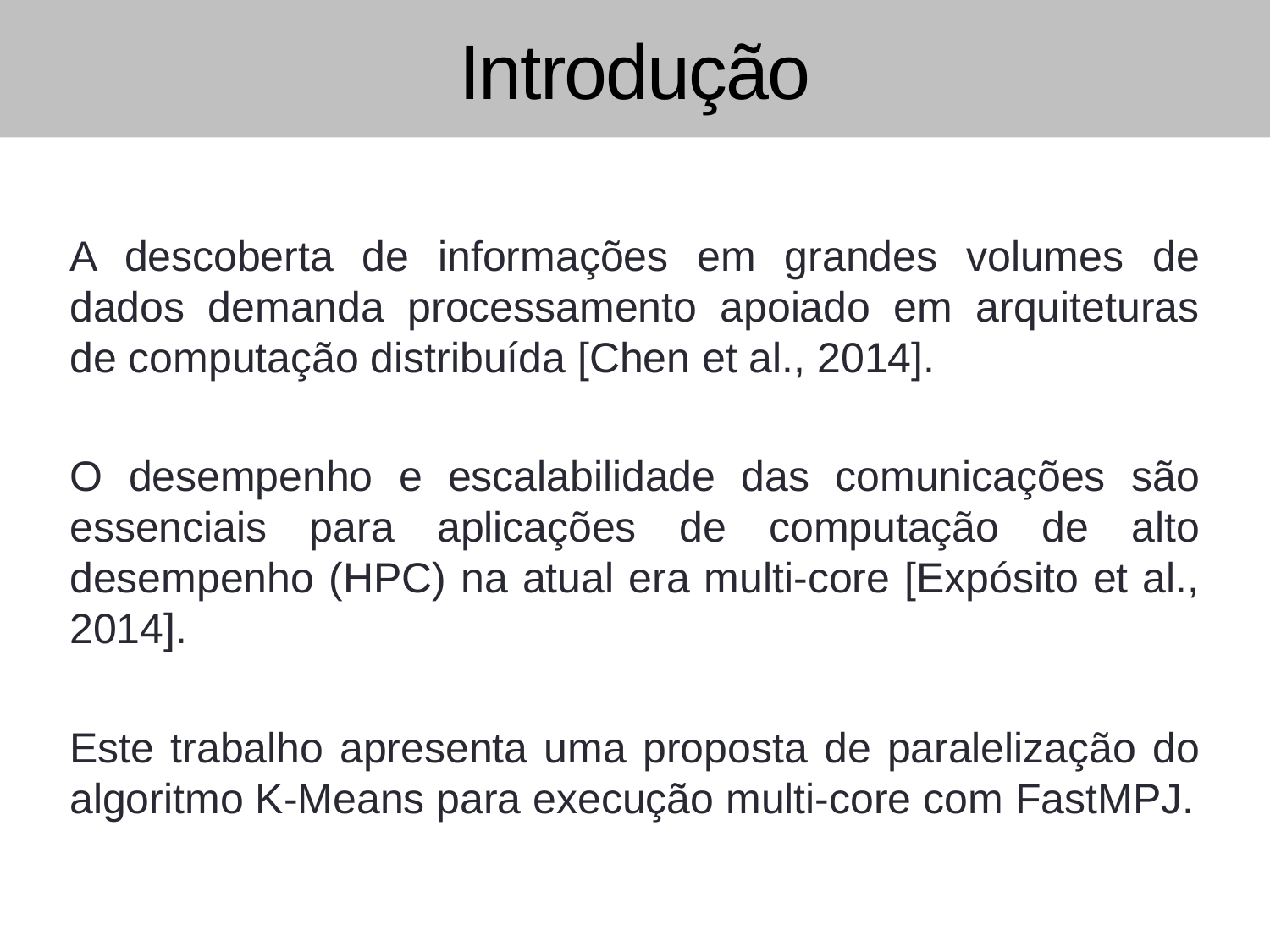

# Introdução
2
A descoberta de informações em grandes volumes de dados demanda processamento apoiado em arquiteturas de computação distribuída [Chen et al., 2014].

O desempenho e escalabilidade das comunicações são essenciais para aplicações de computação de alto desempenho (HPC) na atual era multi-core [Expósito et al., 2014].

Este trabalho apresenta uma proposta de paralelização do algoritmo K-Means para execução multi-core com FastMPJ.